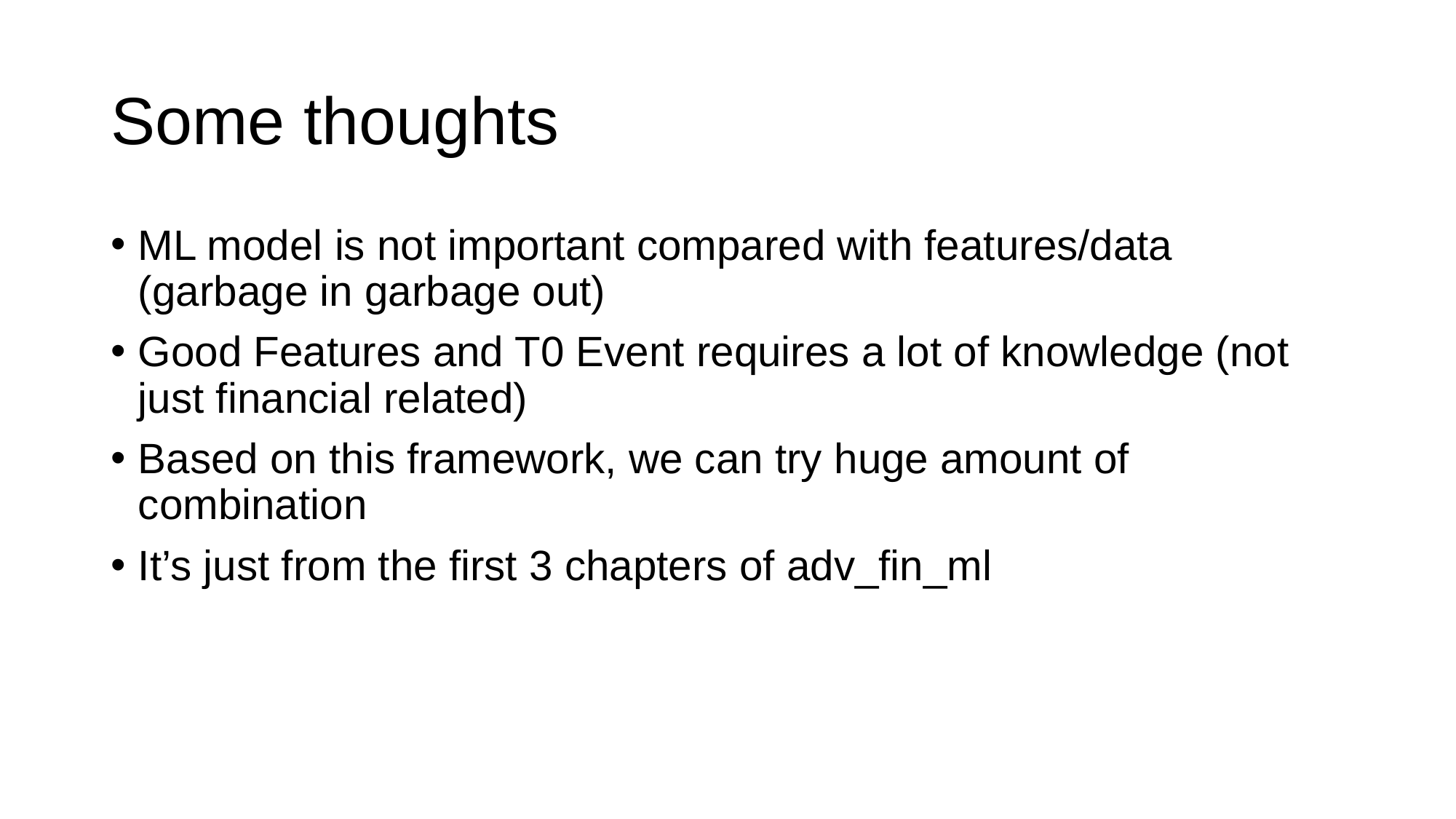

# Some thoughts
ML model is not important compared with features/data (garbage in garbage out)
Good Features and T0 Event requires a lot of knowledge (not just financial related)
Based on this framework, we can try huge amount of combination
It’s just from the first 3 chapters of adv_fin_ml